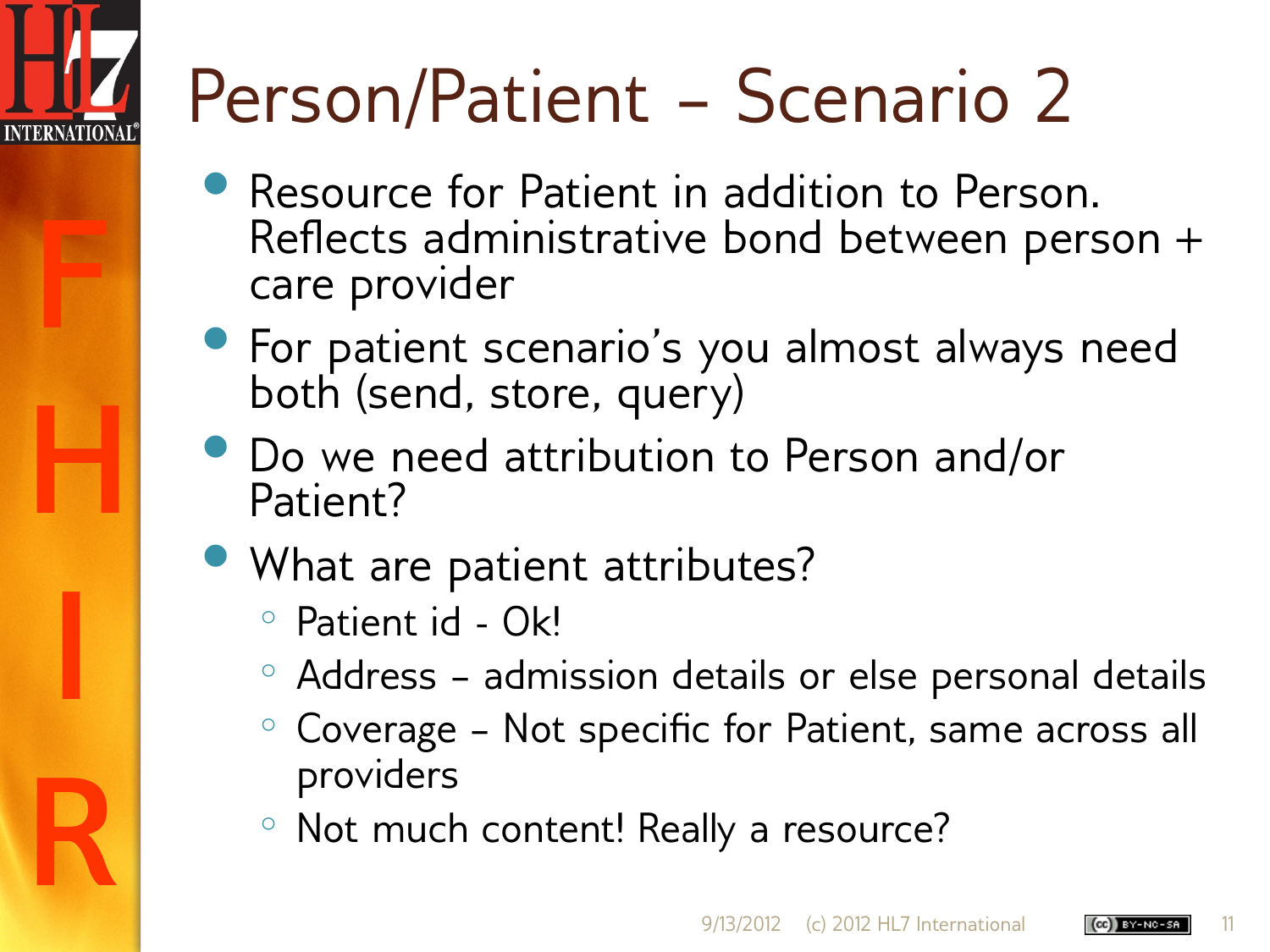

# Person/Patient – Scenario 2
Resource for Patient in addition to Person. Reflects administrative bond between person + care provider
For patient scenario’s you almost always need both (send, store, query)
Do we need attribution to Person and/or Patient?
What are patient attributes?
Patient id - Ok!
Address – admission details or else personal details
Coverage – Not specific for Patient, same across all providers
Not much content! Really a resource?

9/13/2012
(c) 2012 HL7 International
11